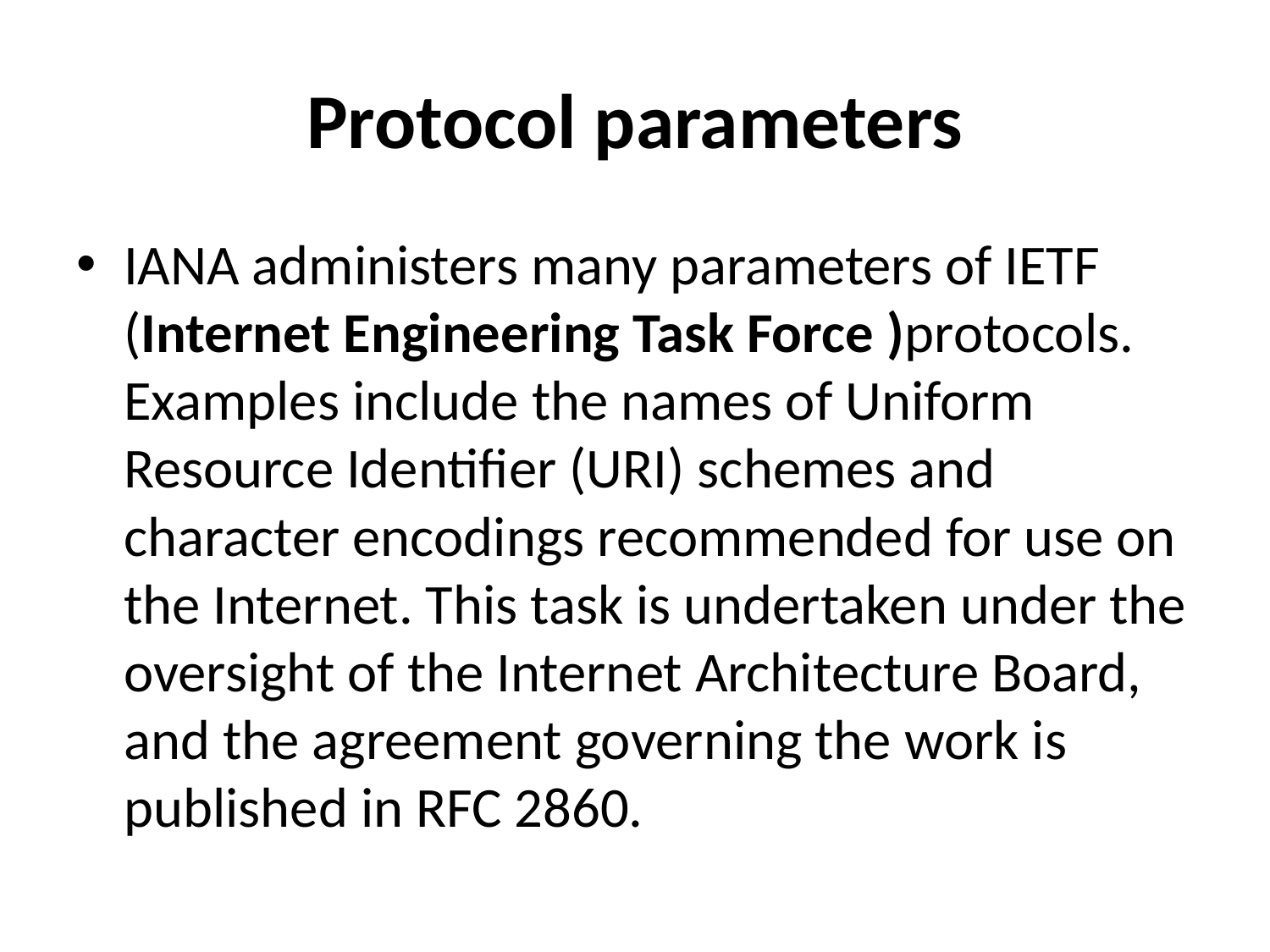

# Protocol parameters
IANA administers many parameters of IETF (Internet Engineering Task Force )protocols. Examples include the names of Uniform Resource Identifier (URI) schemes and character encodings recommended for use on the Internet. This task is undertaken under the oversight of the Internet Architecture Board, and the agreement governing the work is published in RFC 2860.